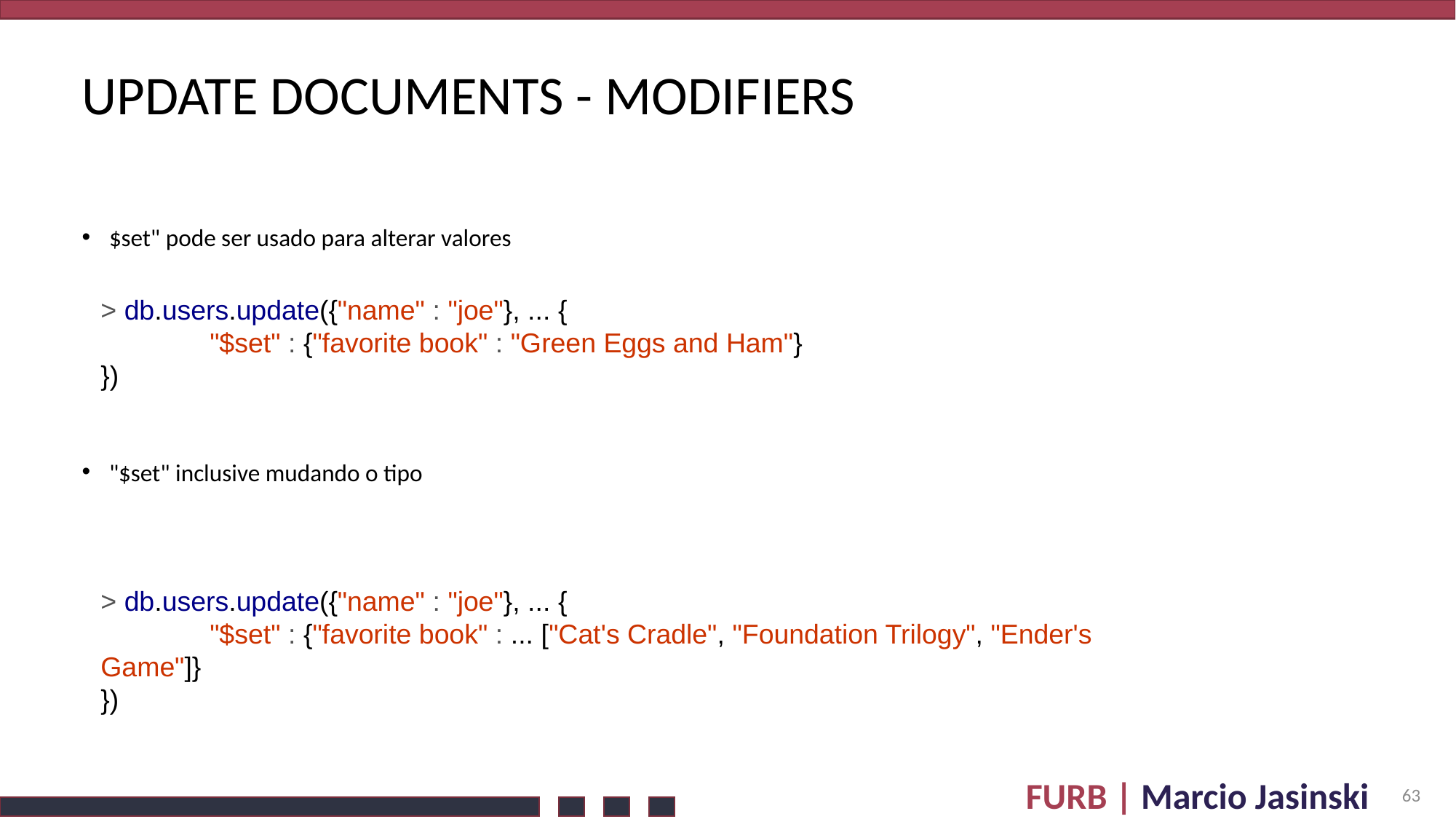

# update Documents - MODIFIERS
$set" pode ser usado para alterar valores

"$set" inclusive mudando o tipo

> db.users.update({"name" : "joe"}, ... {
	"$set" : {"favorite book" : "Green Eggs and Ham"}
})
> db.users.update({"name" : "joe"}, ... {
	"$set" : {"favorite book" : ... ["Cat's Cradle", "Foundation Trilogy", "Ender's Game"]}
})
63